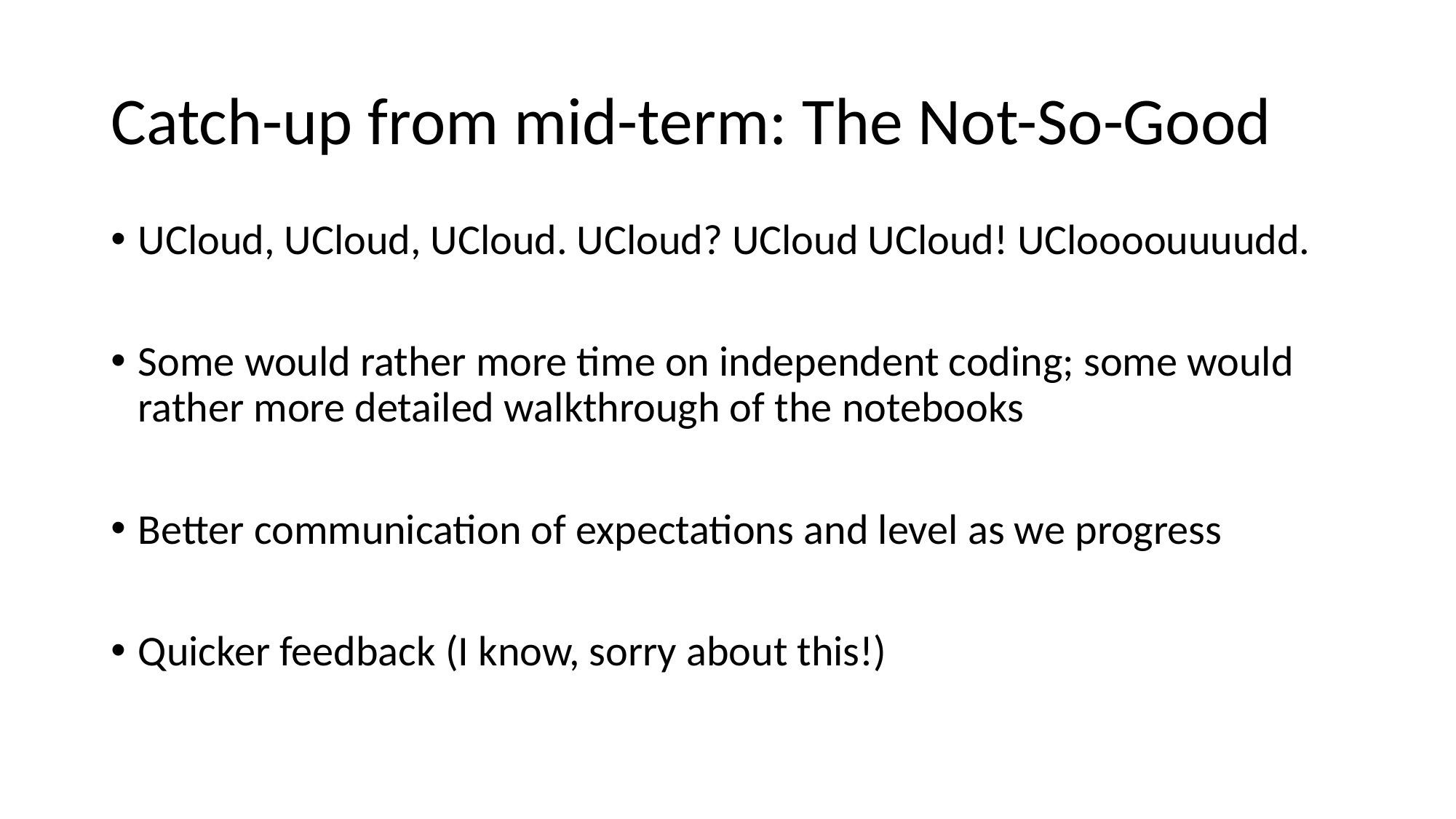

# Catch-up from mid-term: The Not-So-Good
UCloud, UCloud, UCloud. UCloud? UCloud UCloud! UCloooouuuudd.

Some would rather more time on independent coding; some would rather more detailed walkthrough of the notebooks

Better communication of expectations and level as we progress

Quicker feedback (I know, sorry about this!)